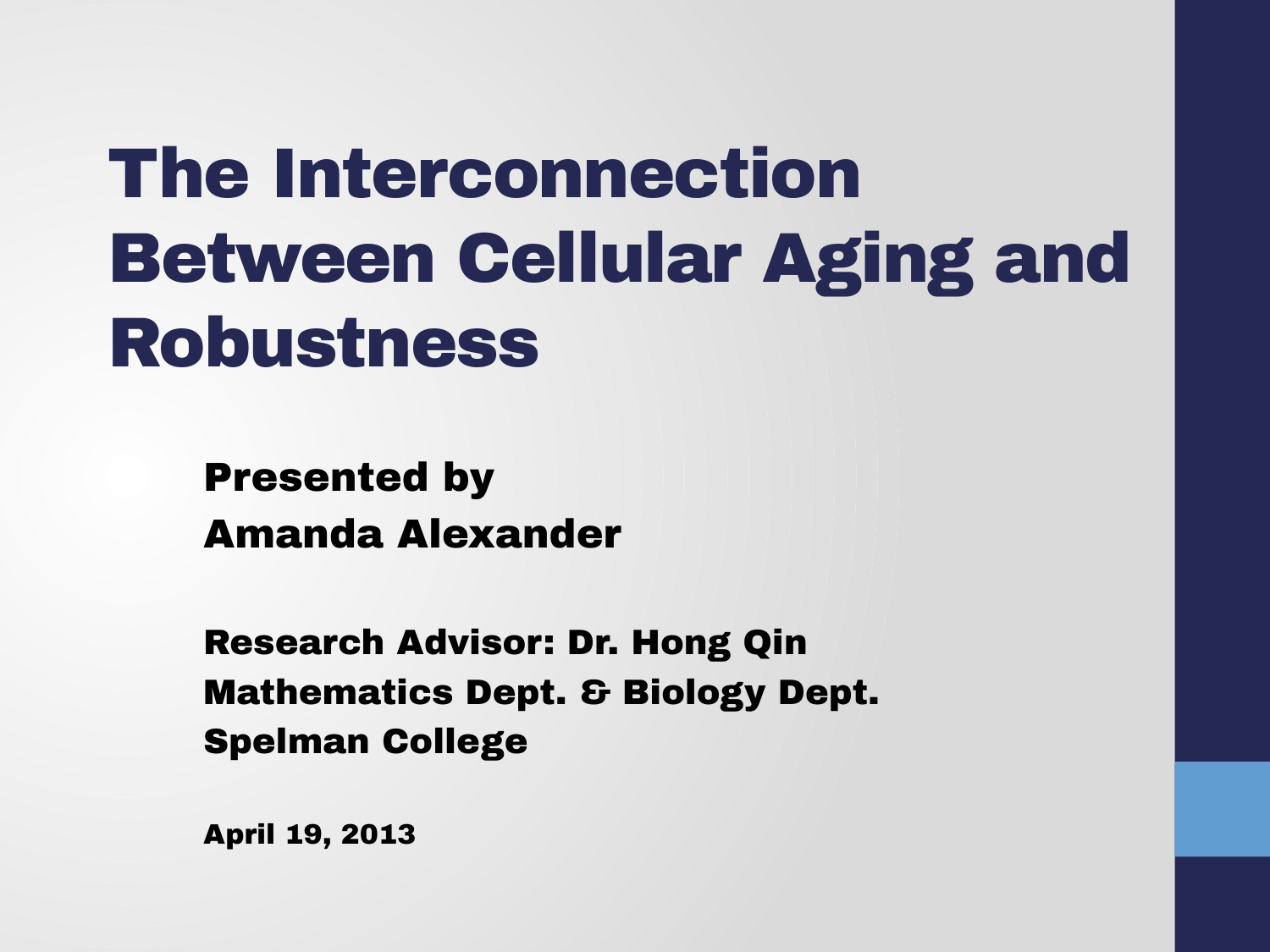

# The Interconnection Between Cellular Aging and Robustness
Presented by
Amanda Alexander

Research Advisor: Dr. Hong Qin
Mathematics Dept. & Biology Dept.
Spelman College

April 19, 2013